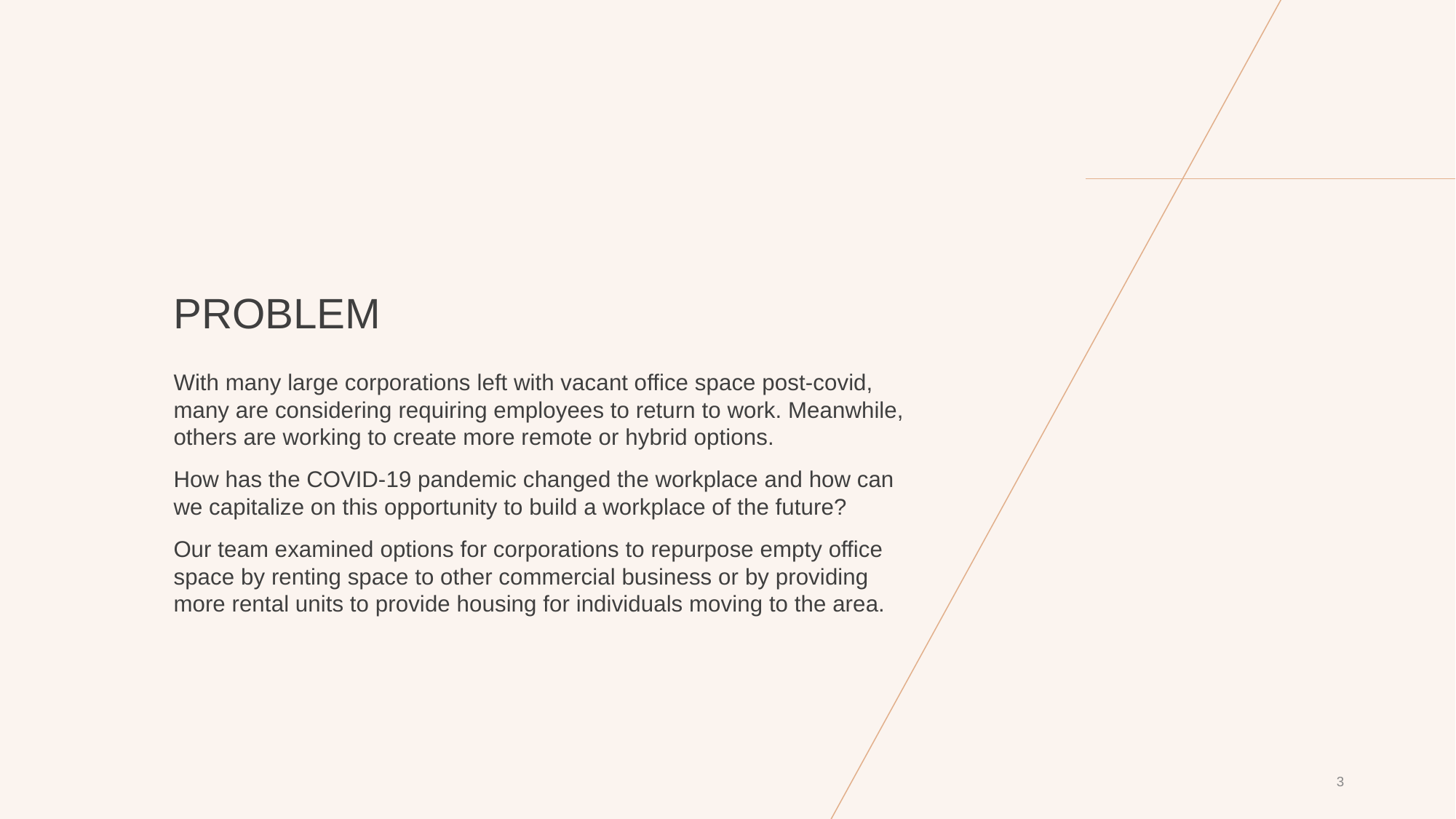

# PROBLEM
With many large corporations left with vacant office space post-covid, many are considering requiring employees to return to work. Meanwhile, others are working to create more remote or hybrid options.
How has the COVID-19 pandemic changed the workplace and how can we capitalize on this opportunity to build a workplace of the future?
Our team examined options for corporations to repurpose empty office space by renting space to other commercial business or by providing more rental units to provide housing for individuals moving to the area.
3